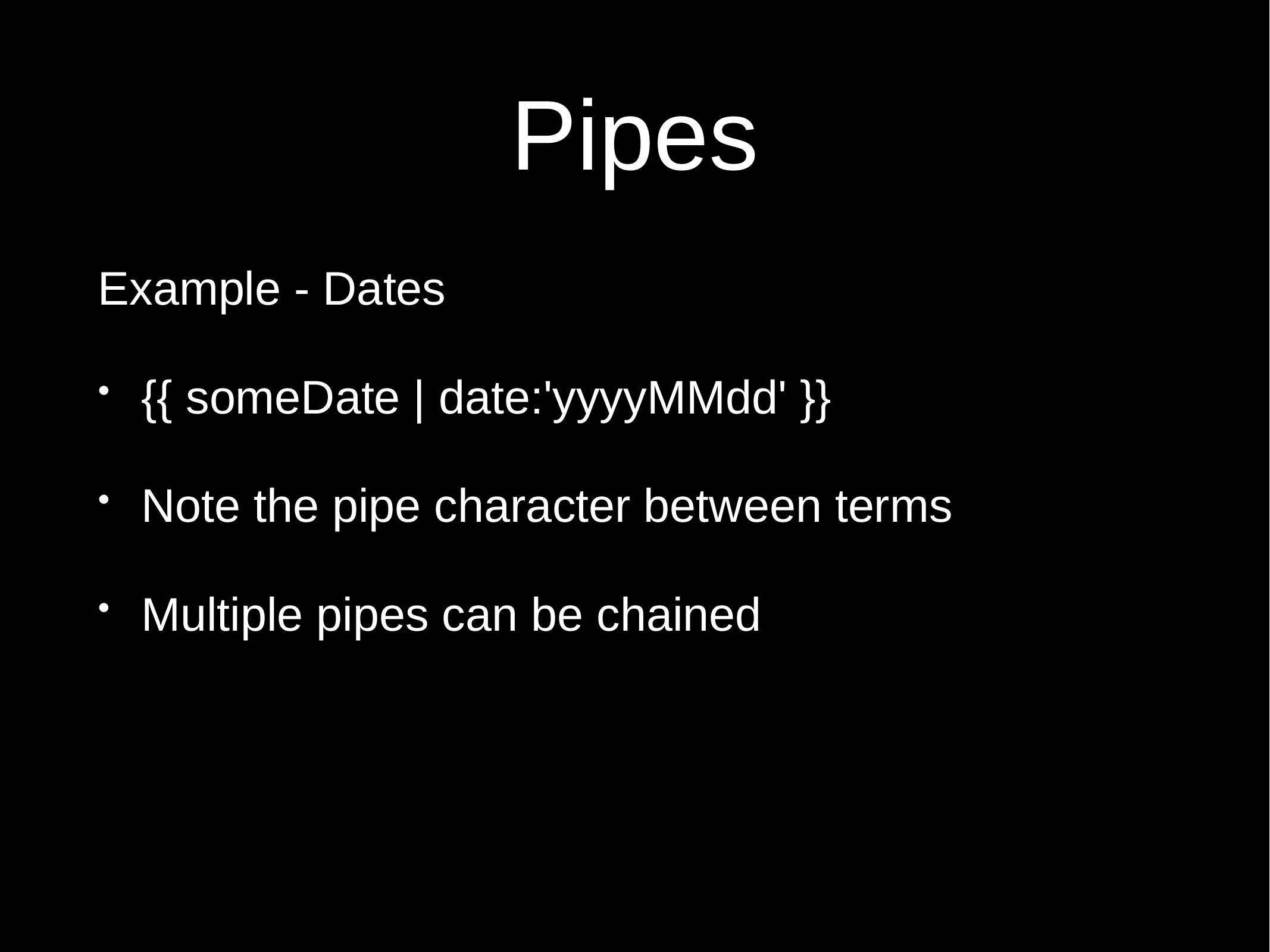

# Pipes
Example - Dates
{{ someDate | date:'yyyyMMdd' }}
Note the pipe character between terms
Multiple pipes can be chained